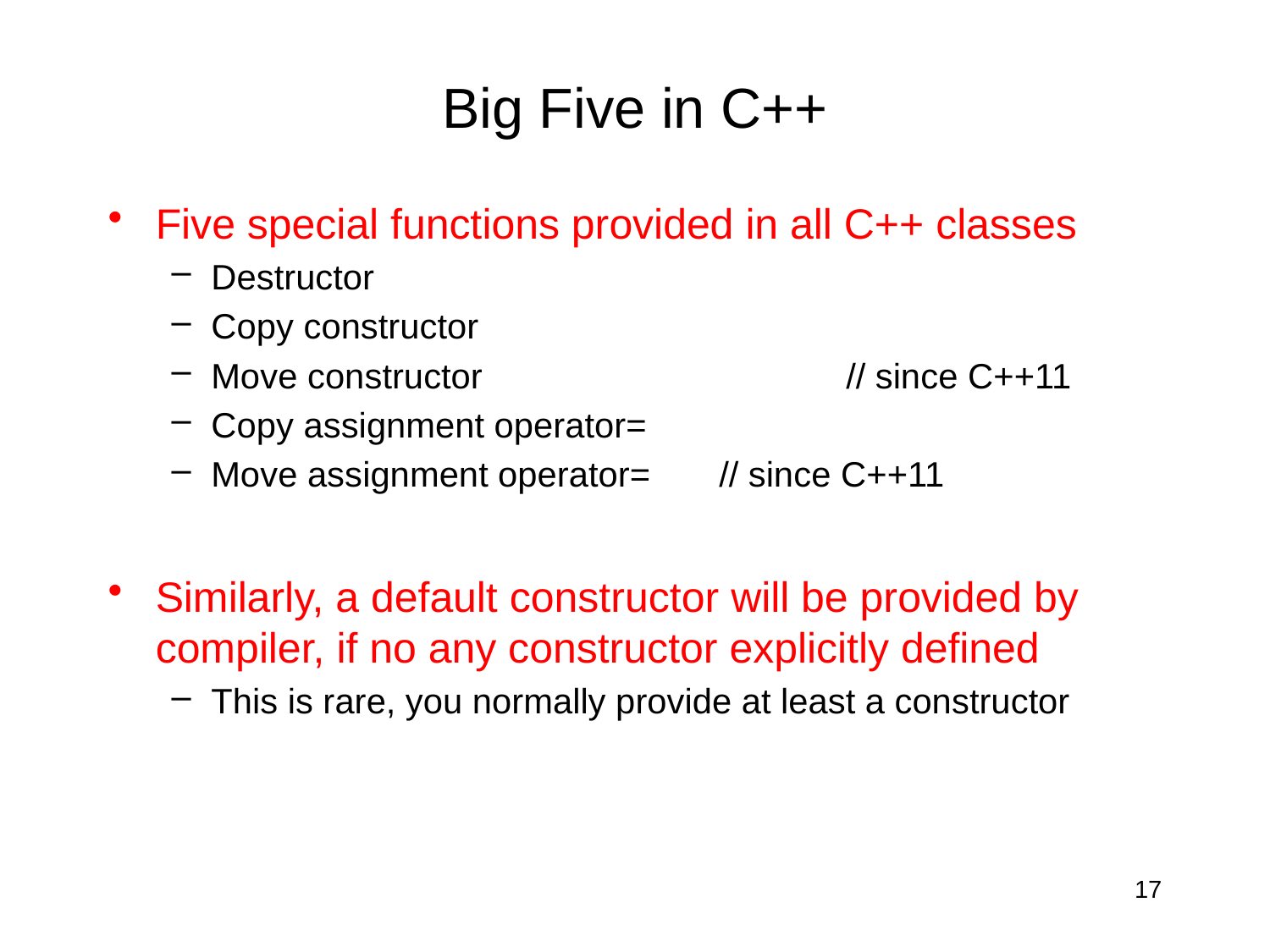

# Big Five in C++
Five special functions provided in all C++ classes
Destructor
Copy constructor
Move constructor			// since C++11
Copy assignment operator=
Move assignment operator=	// since C++11

Similarly, a default constructor will be provided by compiler, if no any constructor explicitly defined
This is rare, you normally provide at least a constructor
17